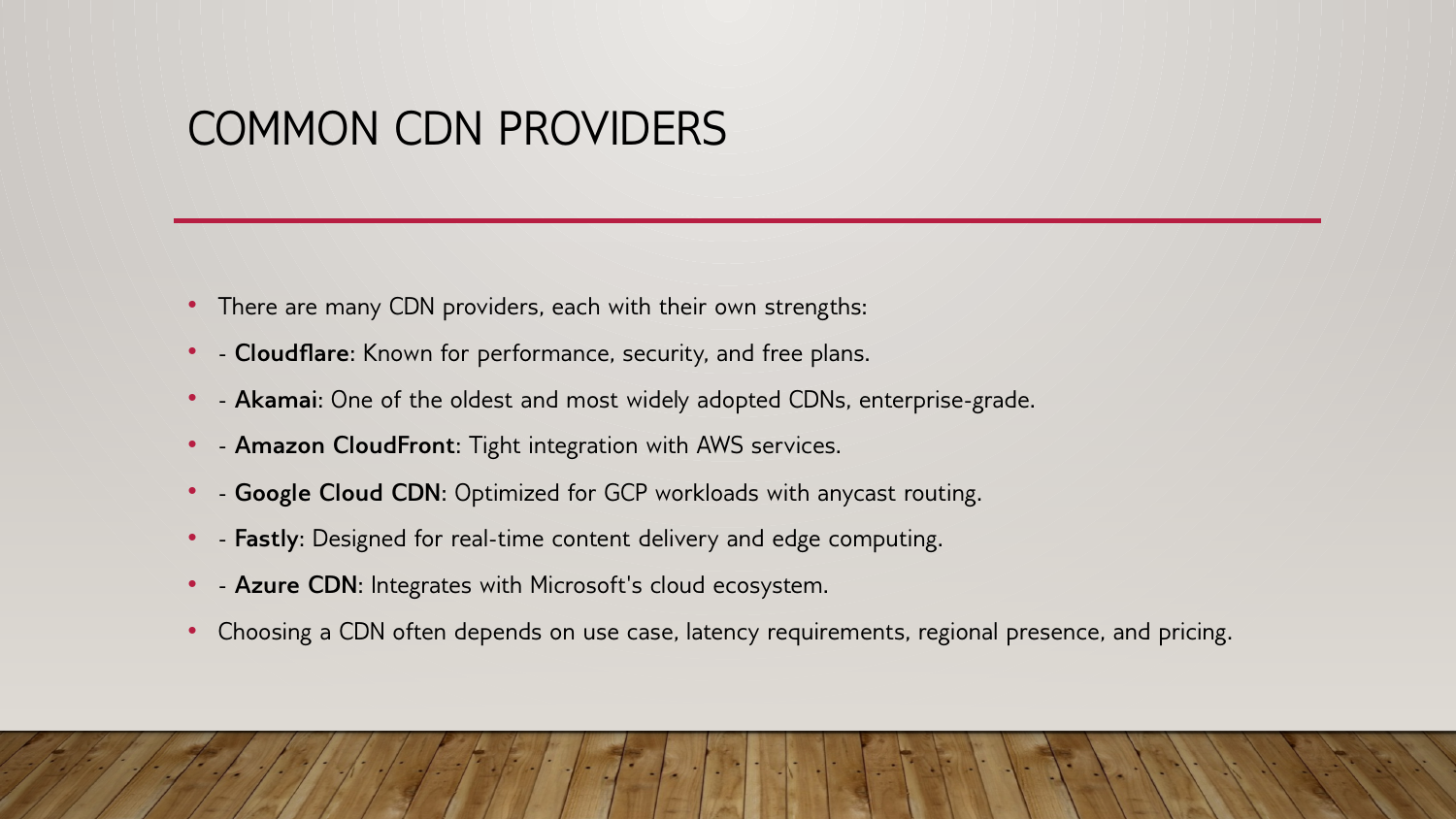

# Common CDN Providers

There are many CDN providers, each with their own strengths:
- Cloudflare: Known for performance, security, and free plans.
- Akamai: One of the oldest and most widely adopted CDNs, enterprise-grade.
- Amazon CloudFront: Tight integration with AWS services.
- Google Cloud CDN: Optimized for GCP workloads with anycast routing.
- Fastly: Designed for real-time content delivery and edge computing.
- Azure CDN: Integrates with Microsoft's cloud ecosystem.
Choosing a CDN often depends on use case, latency requirements, regional presence, and pricing.